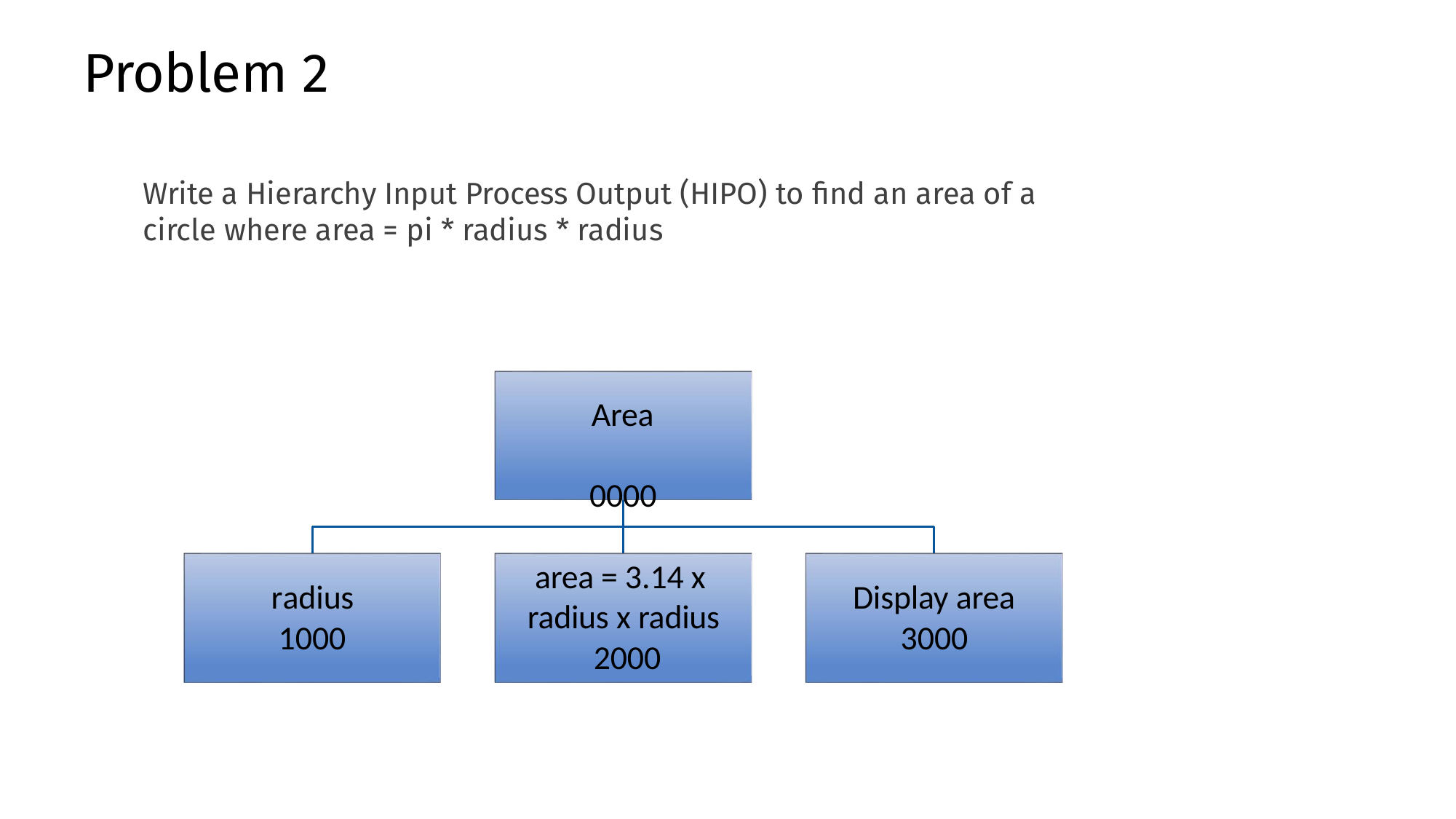

# Problem 2
Write a Hierarchy Input Process Output (HIPO) to find an area of a
circle where area = pi * radius * radius

Area  0000

area = 3.14 x  radius x radius  2000
radius
1000
Display area
3000